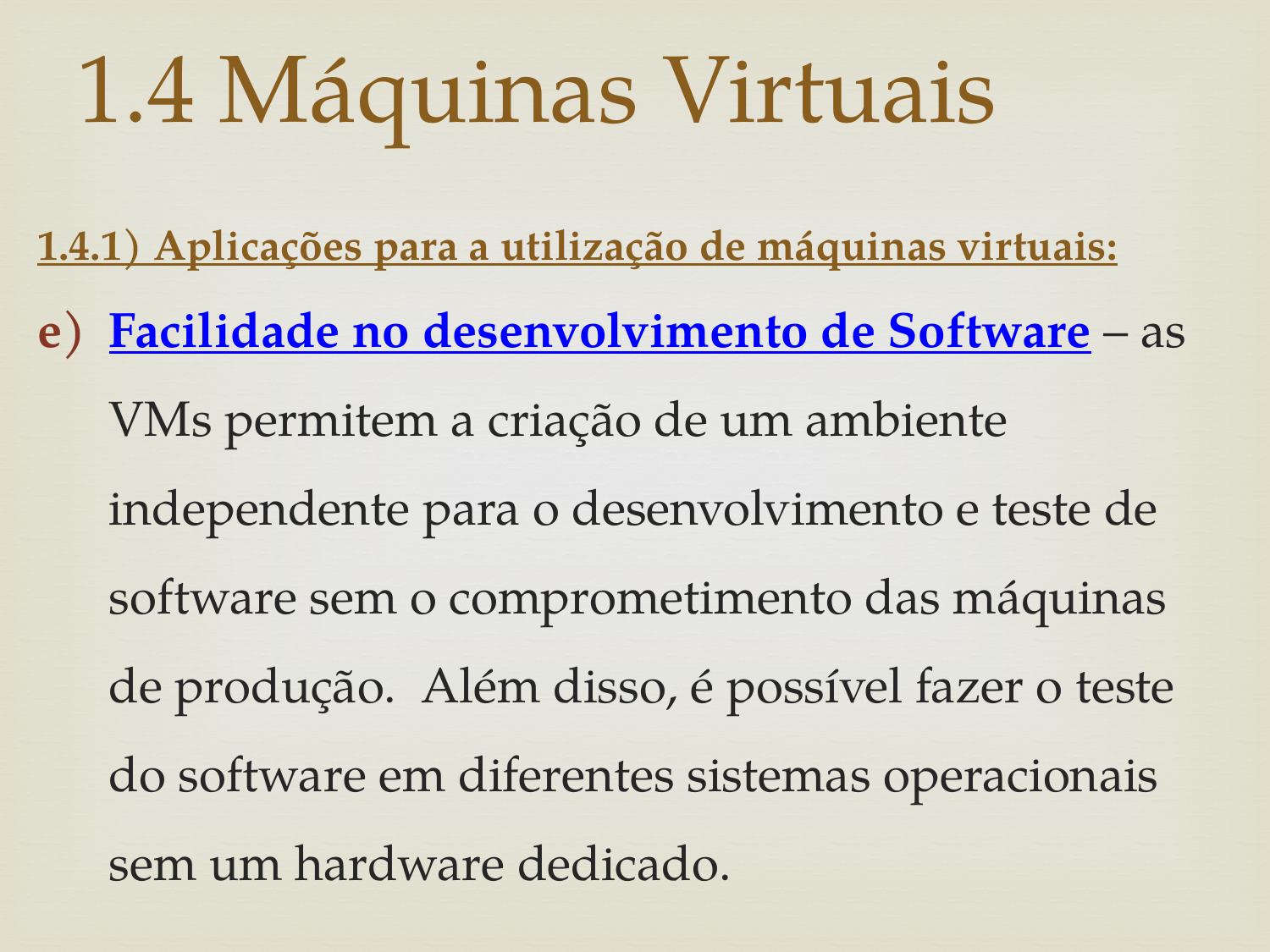

# 1.4 Máquinas Virtuais
1.4.1) Aplicações para a utilização de máquinas virtuais:
Facilidade no desenvolvimento de Software – as VMs permitem a criação de um ambiente independente para o desenvolvimento e teste de software sem o comprometimento das máquinas de produção.  Além disso, é possível fazer o teste do software em diferentes sistemas operacionais sem um hardware dedicado.